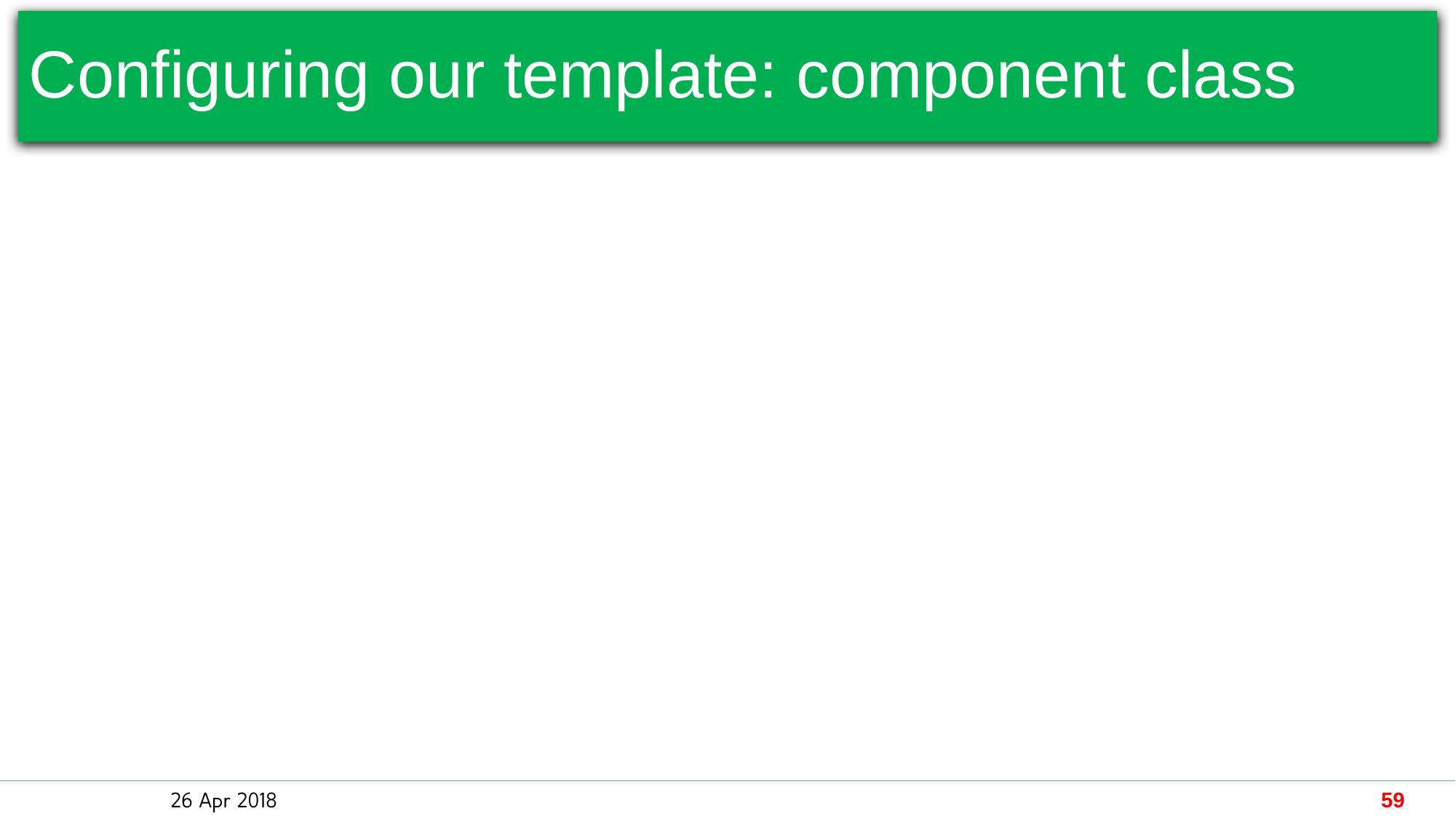

# Configuring our template: component class

26 Apr 2018
59